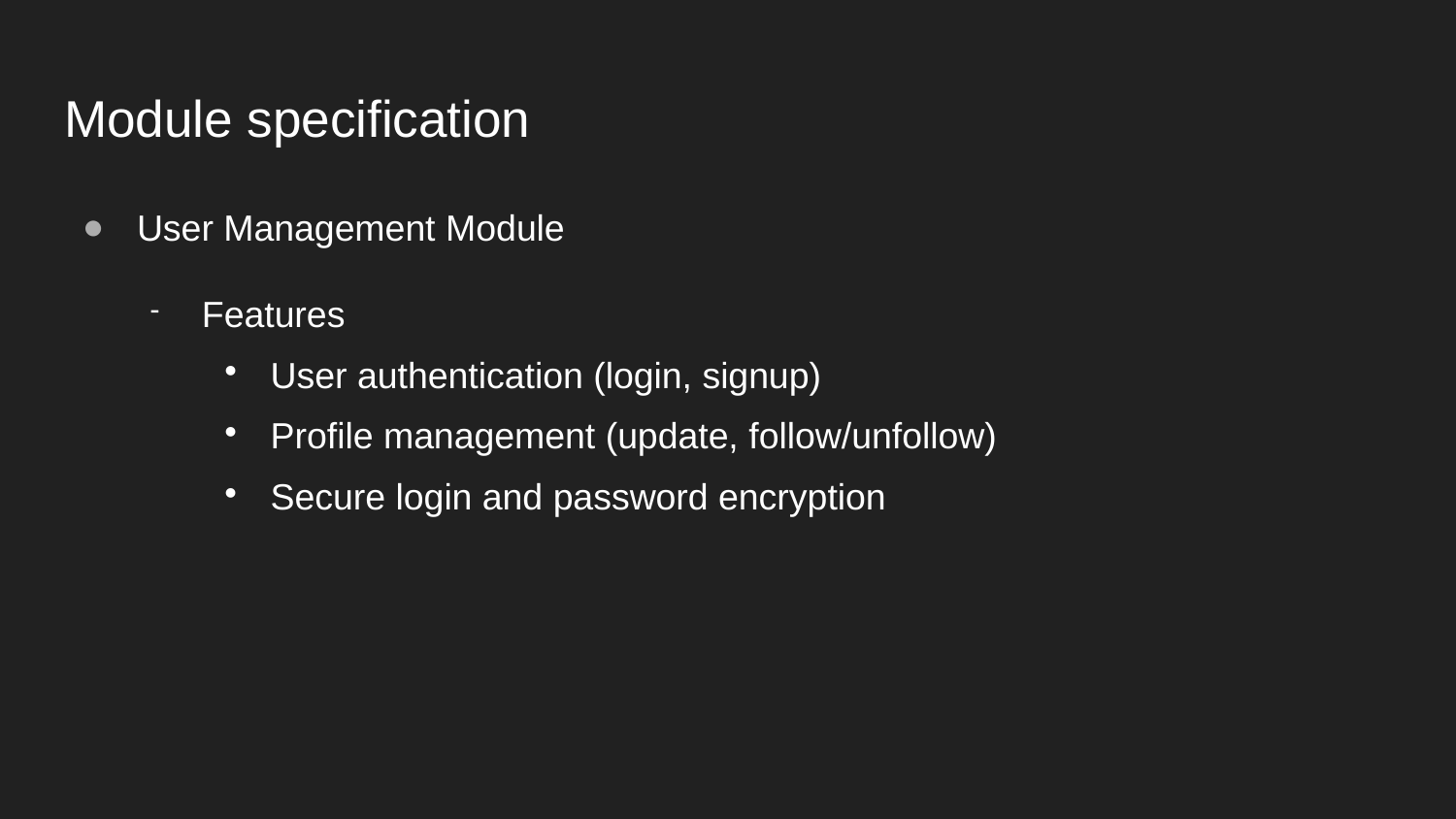

# Module specification
User Management Module
Features
User authentication (login, signup)
Profile management (update, follow/unfollow)
Secure login and password encryption